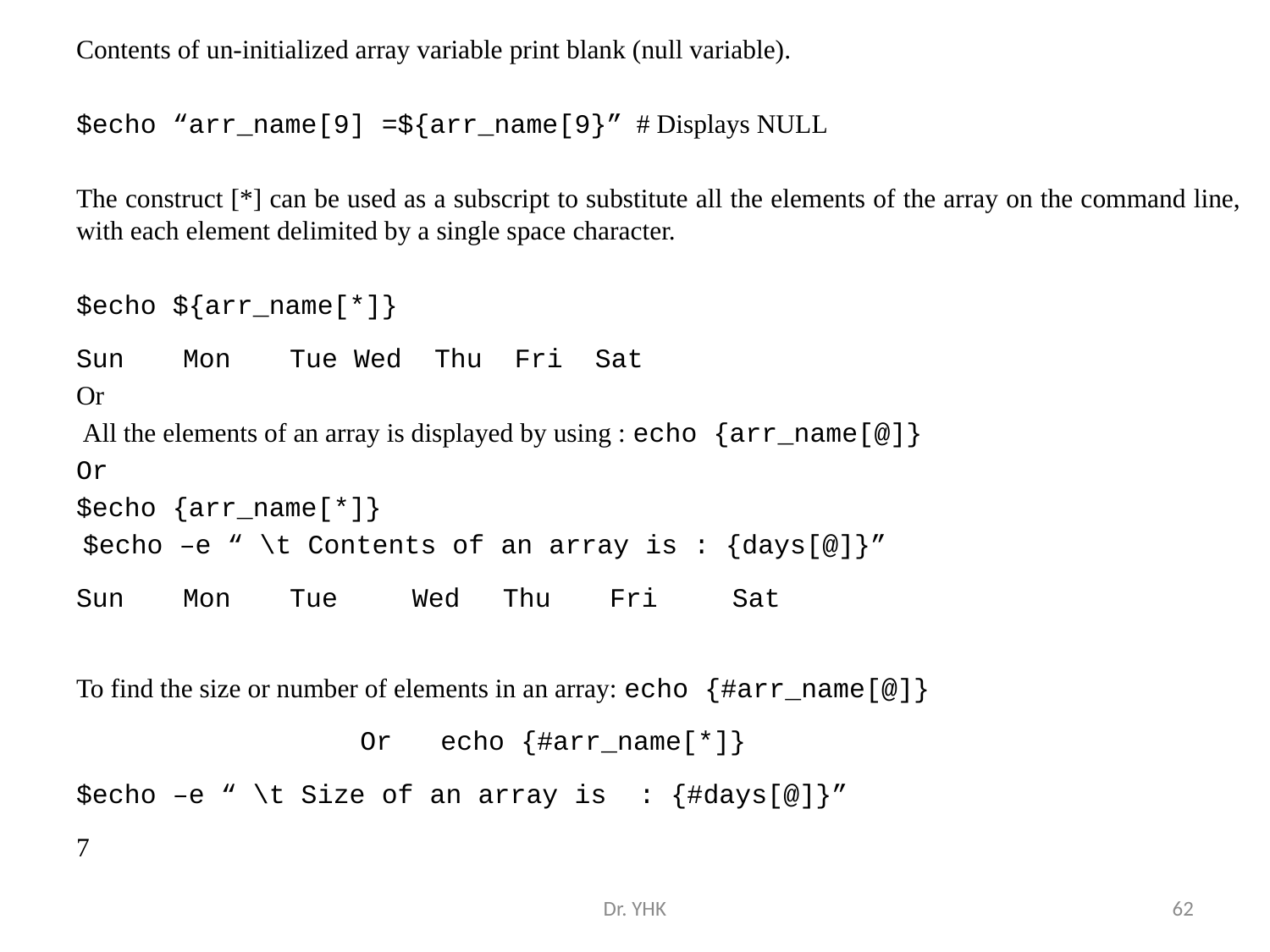

Contents of un-initialized array variable print blank (null variable).

$echo “arr_name[9] =${arr_name[9}”  # Displays NULL

The construct [*] can be used as a subscript to substitute all the elements of the array on the command line, with each element delimited by a single space character.

$echo ${arr_name[*]}
Sun 	Mon 	Tue Wed  Thu  Fri  Sat
Or
 All the elements of an array is displayed by using : echo {arr_name[@]}
Or
$echo {arr_name[*]}
 $echo –e “ \t Contents of an array is : {days[@]}”
Sun 	Mon 	Tue	 Wed 	Thu 	Fri	 Sat

To find the size or number of elements in an array: echo {#arr_name[@]}
Or   echo {#arr_name[*]}
$echo –e “ \t Size of an array is  : {#days[@]}”
7

Dr. YHK
62